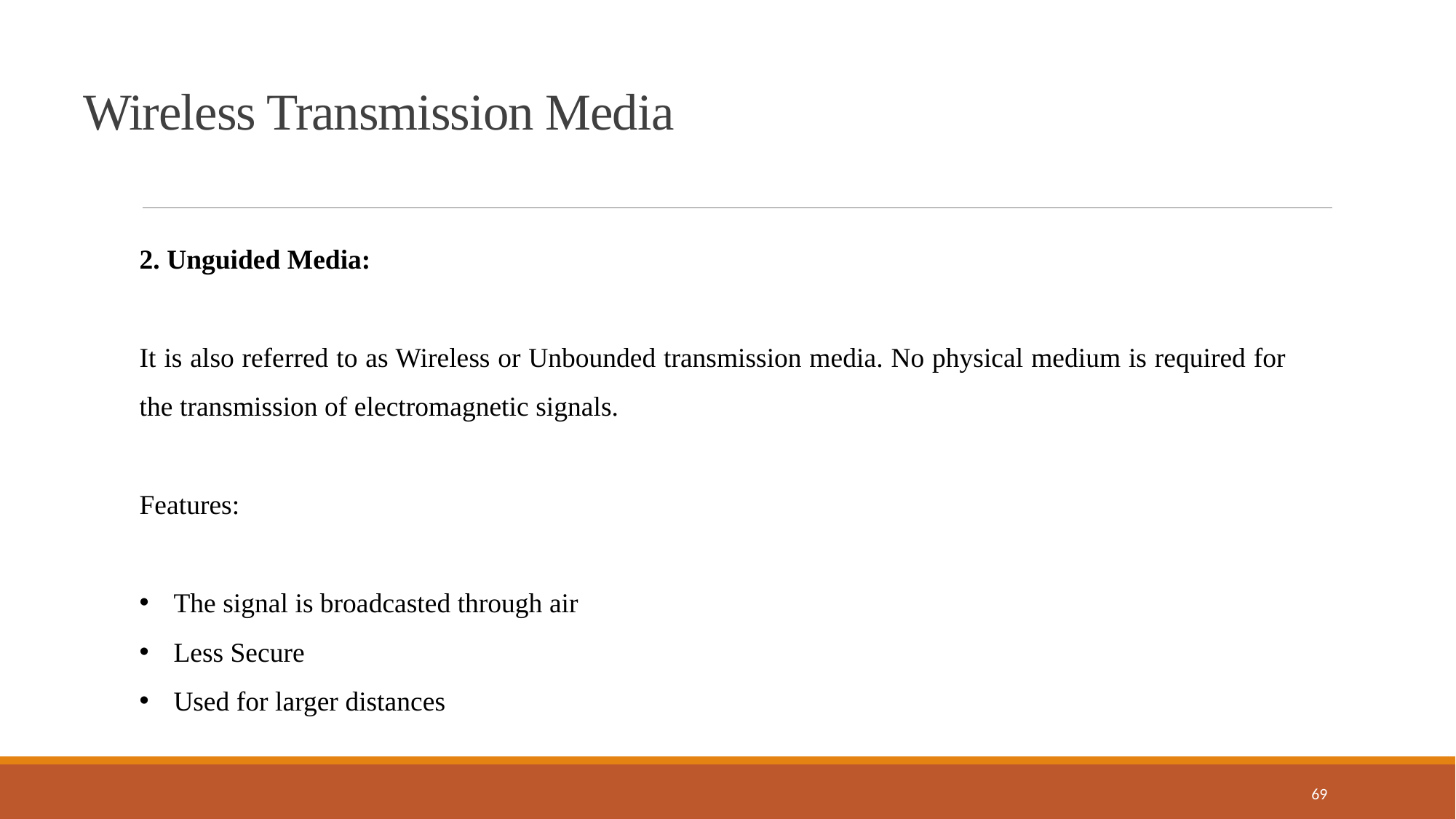

Wireless Transmission Media
2. Unguided Media:

It is also referred to as Wireless or Unbounded transmission media. No physical medium is required for the transmission of electromagnetic signals.

Features:

The signal is broadcasted through air
Less Secure
Used for larger distances
69